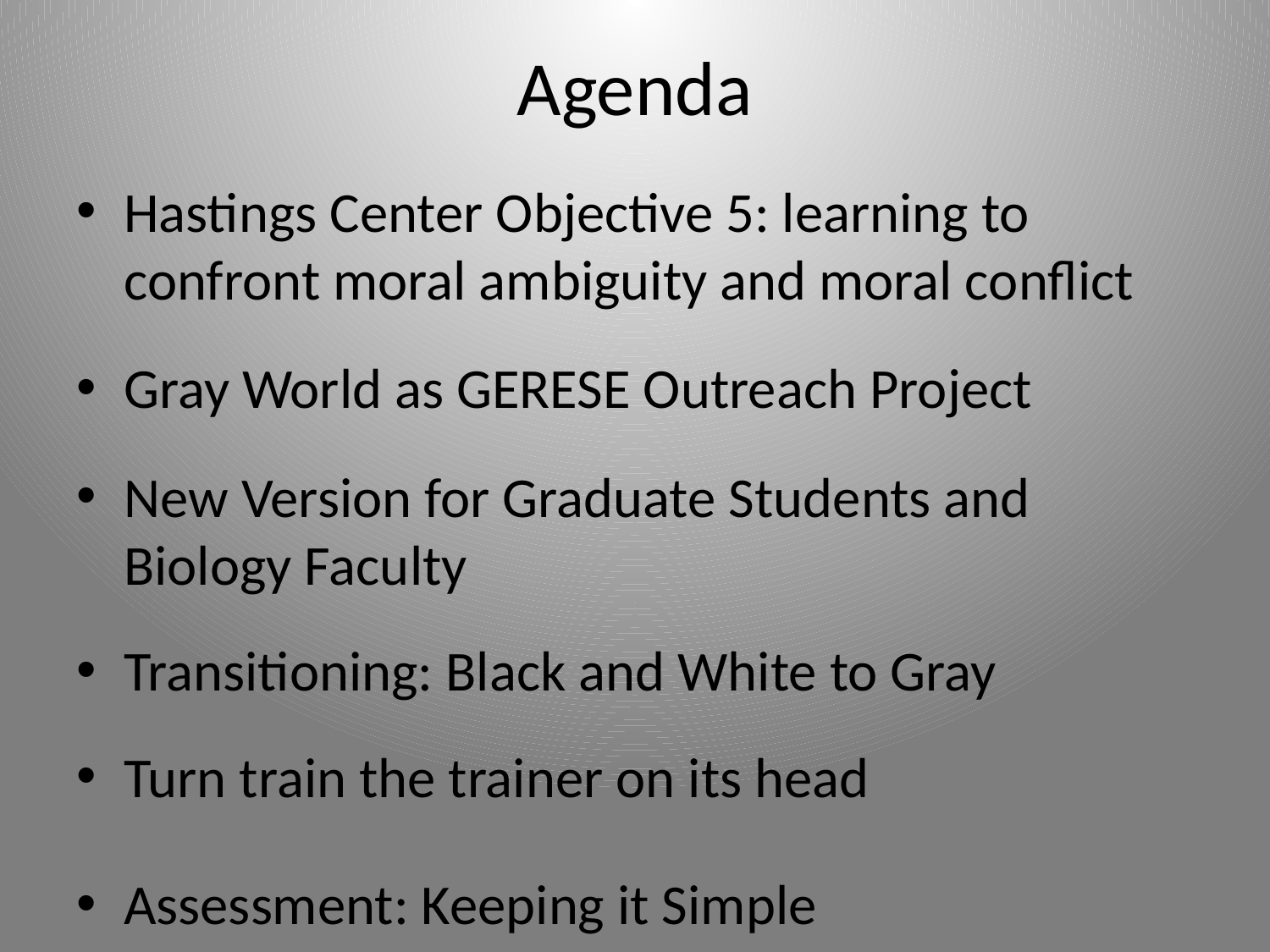

# Agenda
Hastings Center Objective 5: learning to confront moral ambiguity and moral conflict

Gray World as GERESE Outreach Project

New Version for Graduate Students and Biology Faculty

Transitioning: Black and White to Gray

Turn train the trainer on its head

Assessment: Keeping it Simple